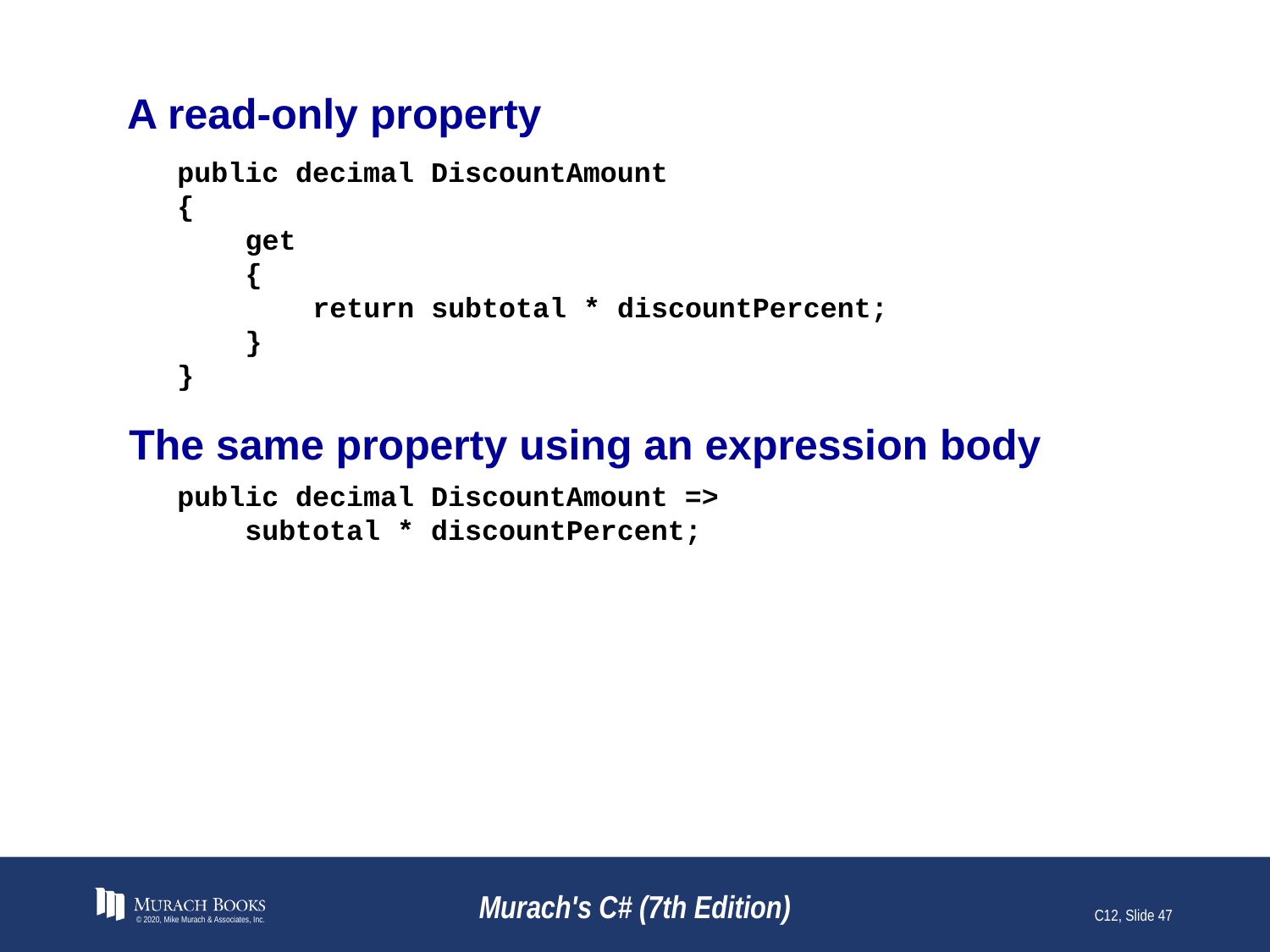

# A read-only property
public decimal DiscountAmount
{
    get
    {
        return subtotal * discountPercent;
    }
}
The same property using an expression body
public decimal DiscountAmount =>
    subtotal * discountPercent;

© 2020, Mike Murach & Associates, Inc.
Murach's C# (7th Edition)

C12, Slide 47